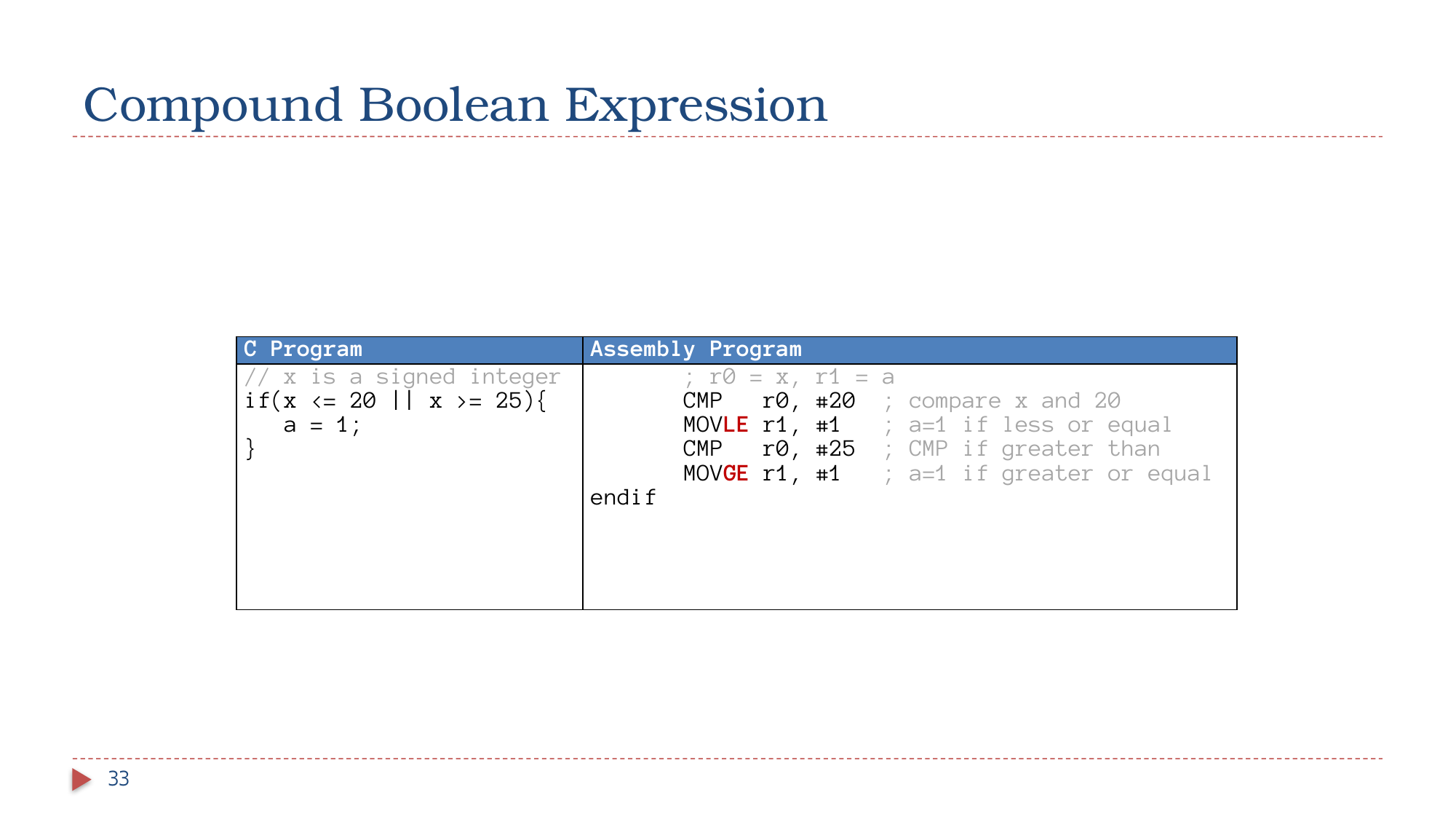

# Compound Boolean Expression
| C Program | Assembly Program |
| --- | --- |
| // x is a signed integer if(x <= 20 || x >= 25){ a = 1; } | ; r0 = x, r1 = a CMP r0, #20 ; compare x and 20 MOVLE r1, #1 ; a=1 if less or equal CMP r0, #25 ; CMP if greater than MOVGE r1, #1 ; a=1 if greater or equal endif |
33